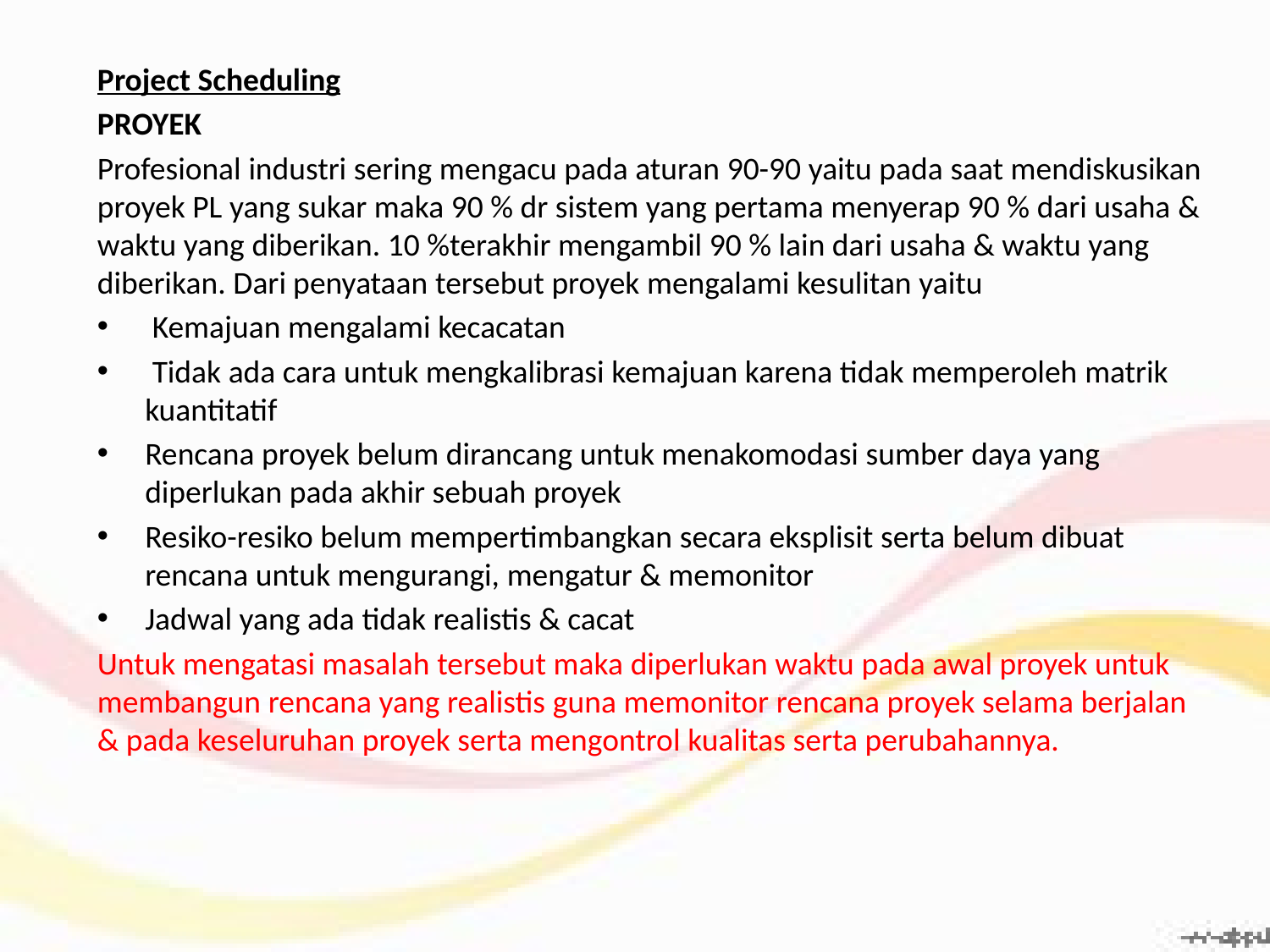

#
Project Scheduling
PROYEK
Profesional industri sering mengacu pada aturan 90-90 yaitu pada saat mendiskusikan proyek PL yang sukar maka 90 % dr sistem yang pertama menyerap 90 % dari usaha & waktu yang diberikan. 10 %terakhir mengambil 90 % lain dari usaha & waktu yang diberikan. Dari penyataan tersebut proyek mengalami kesulitan yaitu
 Kemajuan mengalami kecacatan
 Tidak ada cara untuk mengkalibrasi kemajuan karena tidak memperoleh matrik kuantitatif
Rencana proyek belum dirancang untuk menakomodasi sumber daya yang diperlukan pada akhir sebuah proyek
Resiko-resiko belum mempertimbangkan secara eksplisit serta belum dibuat rencana untuk mengurangi, mengatur & memonitor
Jadwal yang ada tidak realistis & cacat
Untuk mengatasi masalah tersebut maka diperlukan waktu pada awal proyek untuk membangun rencana yang realistis guna memonitor rencana proyek selama berjalan & pada keseluruhan proyek serta mengontrol kualitas serta perubahannya.